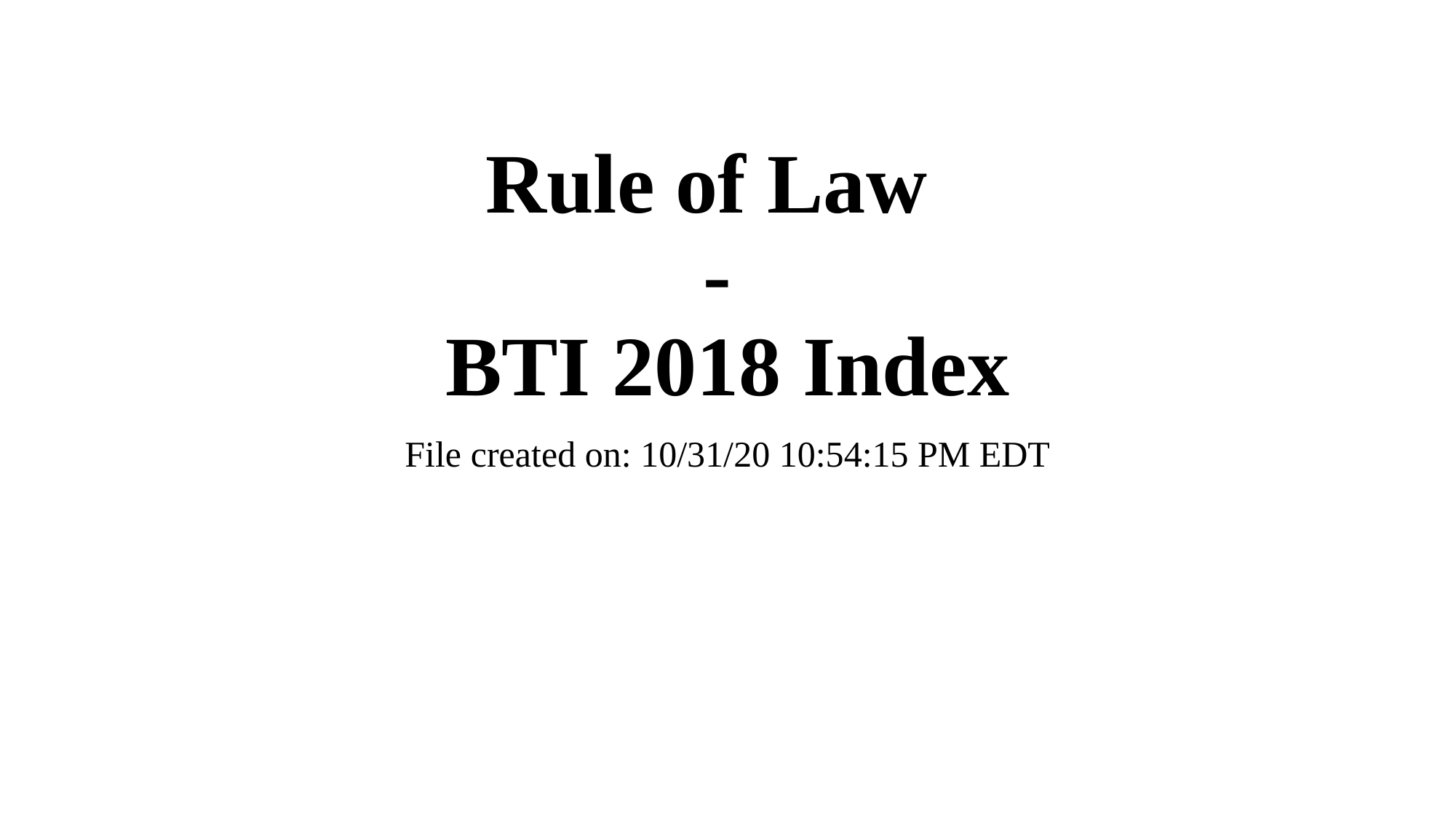

# Rule of Law - BTI 2018 Index
File created on: 10/31/20 10:54:15 PM EDT